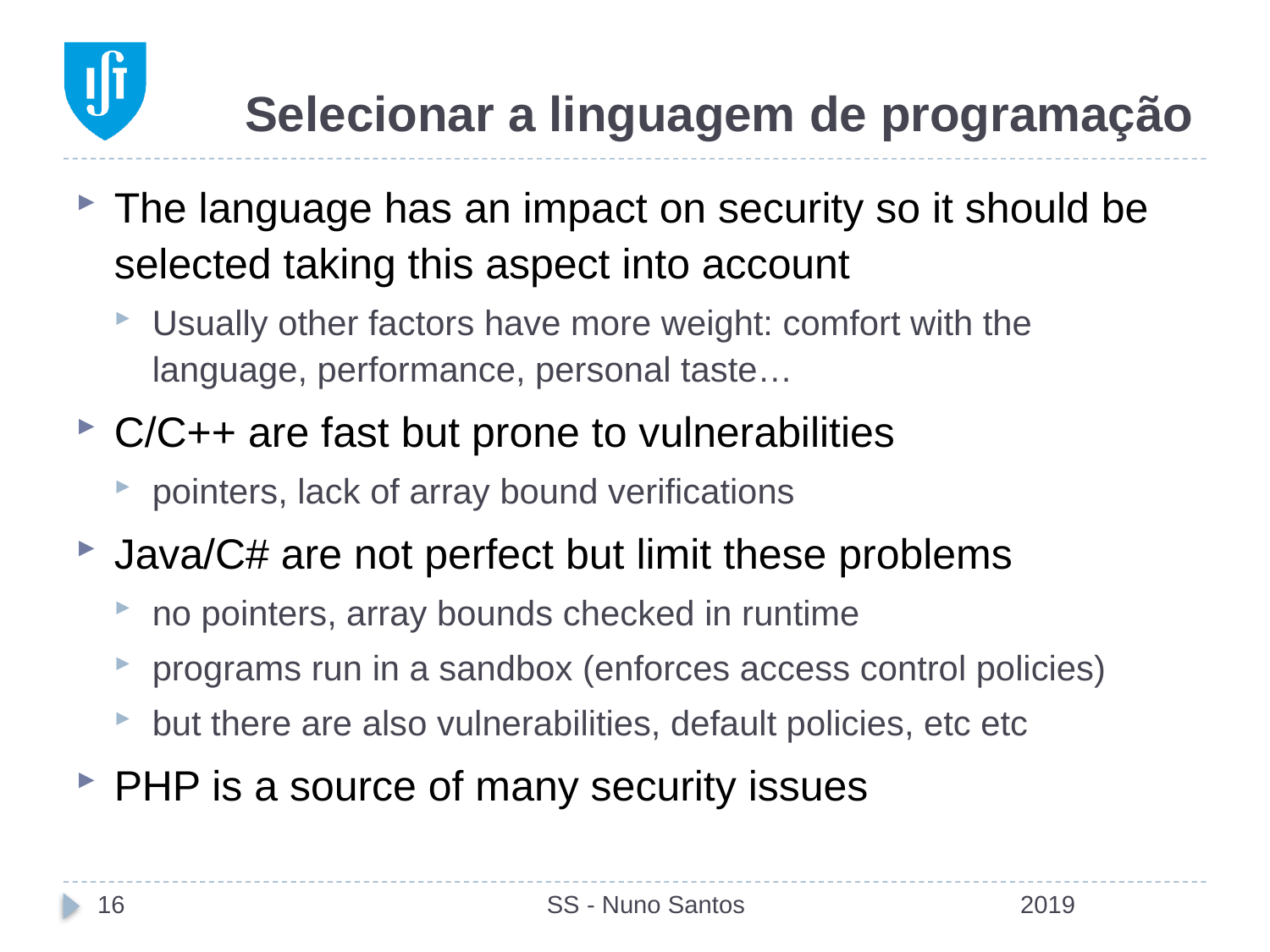

# Selecionar a linguagem de programação
The language has an impact on security so it should be selected taking this aspect into account
Usually other factors have more weight: comfort with the language, performance, personal taste…
C/C++ are fast but prone to vulnerabilities
pointers, lack of array bound verifications
Java/C# are not perfect but limit these problems
no pointers, array bounds checked in runtime
programs run in a sandbox (enforces access control policies)
but there are also vulnerabilities, default policies, etc etc
PHP is a source of many security issues
16
SS - Nuno Santos
2019